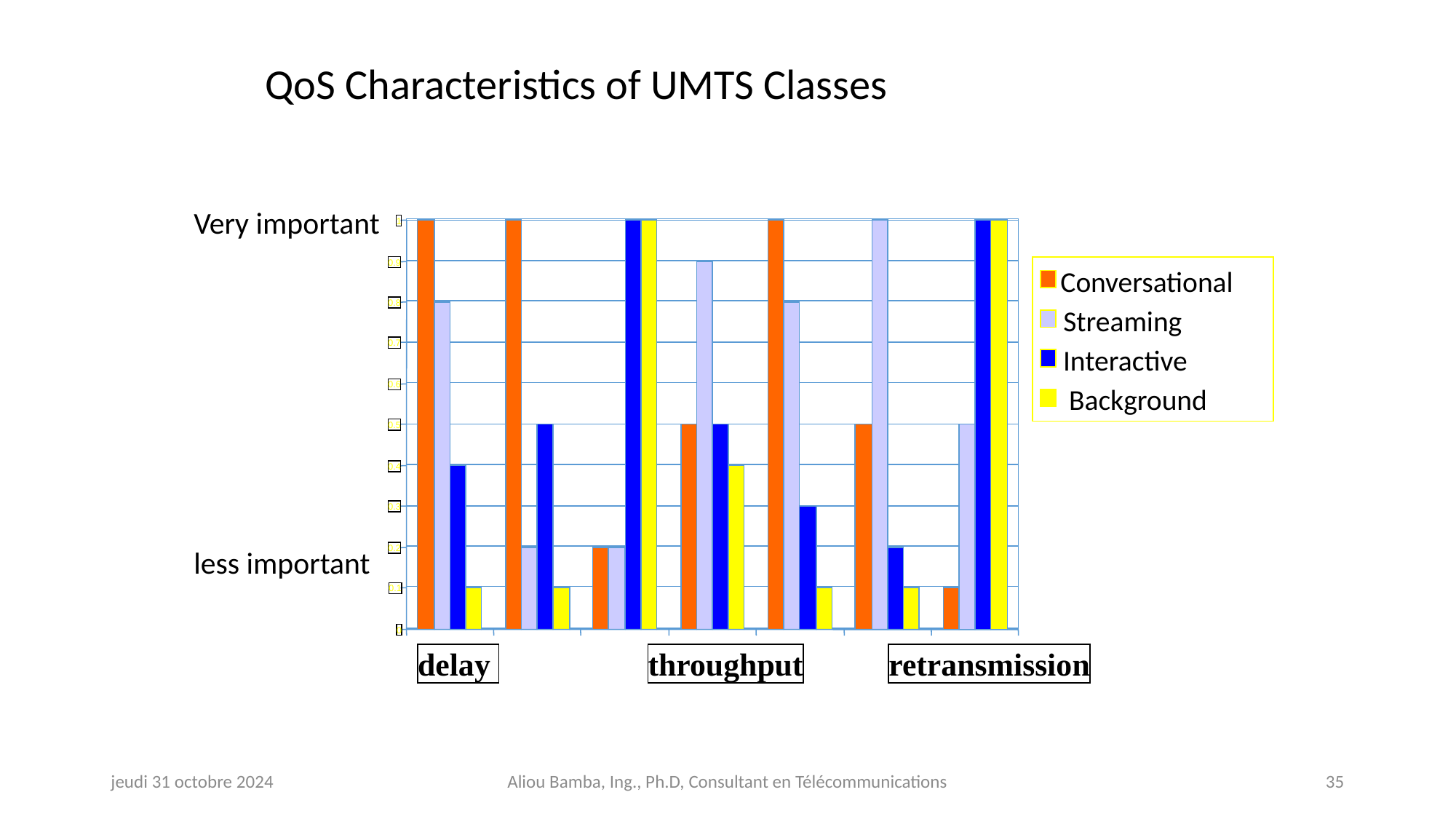

QoS Characteristics of UMTS Classes

Very important

1

0.9

0.8

0.7

0.6

0.5

0.4

0.3

0.2

0.1

0

delay
throughput
retransmission

Conversational

Streaming

Interactive

Background

less important
jeudi 31 octobre 2024
Aliou Bamba, Ing., Ph.D, Consultant en Télécommunications
35